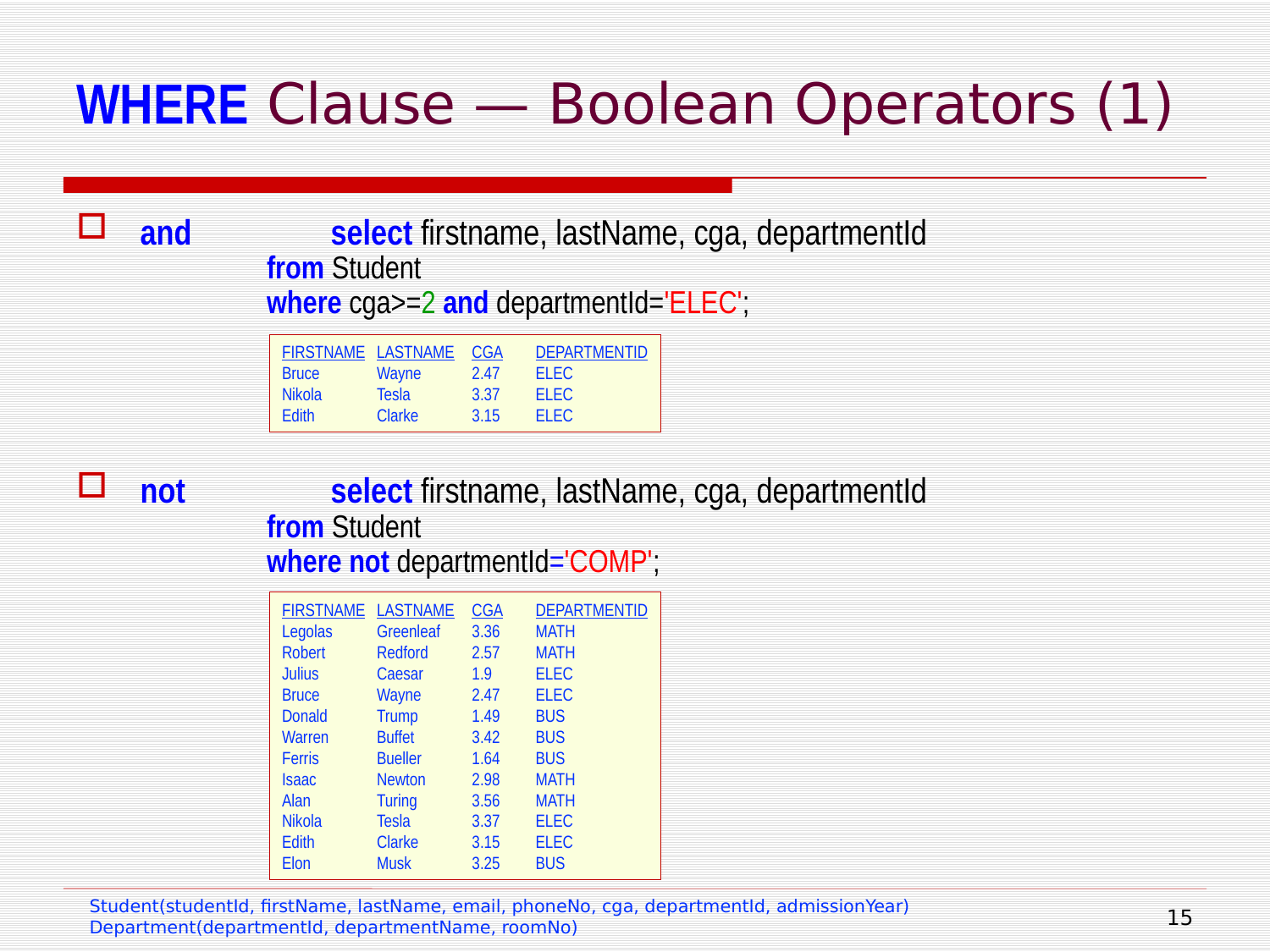

# WHERE Clause — Boolean Operators (1)
and	select firstname, lastName, cga, departmentId
from Student
where cga>=2 and departmentId='ELEC';
not	select firstname, lastName, cga, departmentId
from Student
where not departmentId='COMP';
FIRSTNAME	LASTNAME	CGA	DEPARTMENTID
Bruce	Wayne	2.47	ELEC
Nikola	Tesla	3.37	ELEC
Edith	Clarke	3.15	ELEC
FIRSTNAME	LASTNAME	CGA	DEPARTMENTID
Legolas	Greenleaf	3.36	MATH
Robert	Redford	2.57	MATH
Julius	Caesar	1.9	ELEC
Bruce	Wayne	2.47	ELEC
Donald	Trump	1.49	BUS
Warren	Buffet	3.42	BUS
Ferris	Bueller	1.64	BUS
Isaac	Newton	2.98	MATH
Alan	Turing	3.56	MATH
Nikola	Tesla	3.37	ELEC
Edith	Clarke	3.15	ELEC
Elon	Musk	3.25	BUS
Student(studentId, firstName, lastName, email, phoneNo, cga, departmentId, admissionYear)
Department(departmentId, departmentName, roomNo)
15